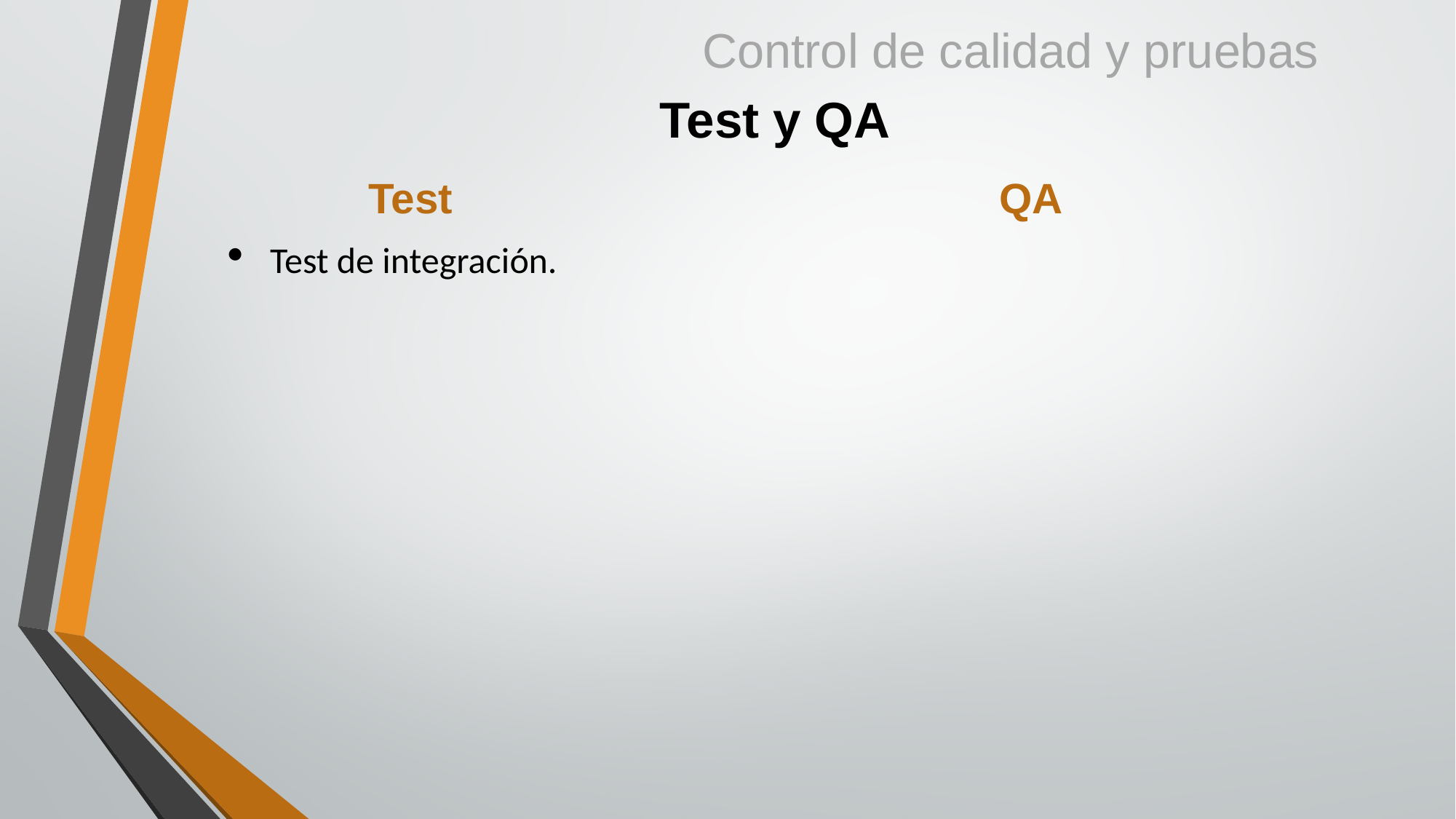

Control de calidad y pruebas
# Test y QA
Test
QA

Test de integración.